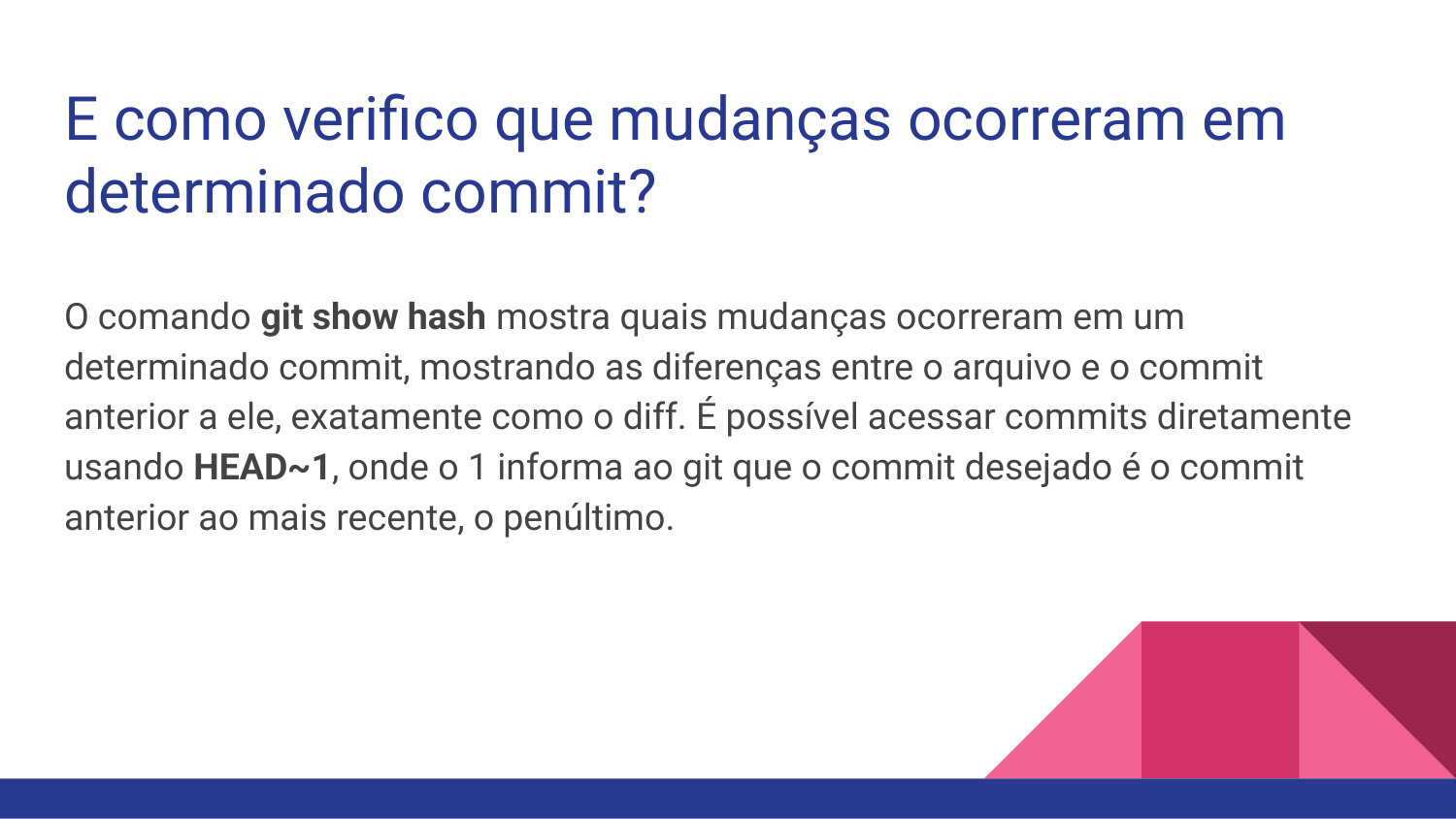

# E como verifico que mudanças ocorreram em determinado commit?

O comando git show hash mostra quais mudanças ocorreram em um determinado commit, mostrando as diferenças entre o arquivo e o commit anterior a ele, exatamente como o diff. É possível acessar commits diretamente usando HEAD~1, onde o 1 informa ao git que o commit desejado é o commit anterior ao mais recente, o penúltimo.